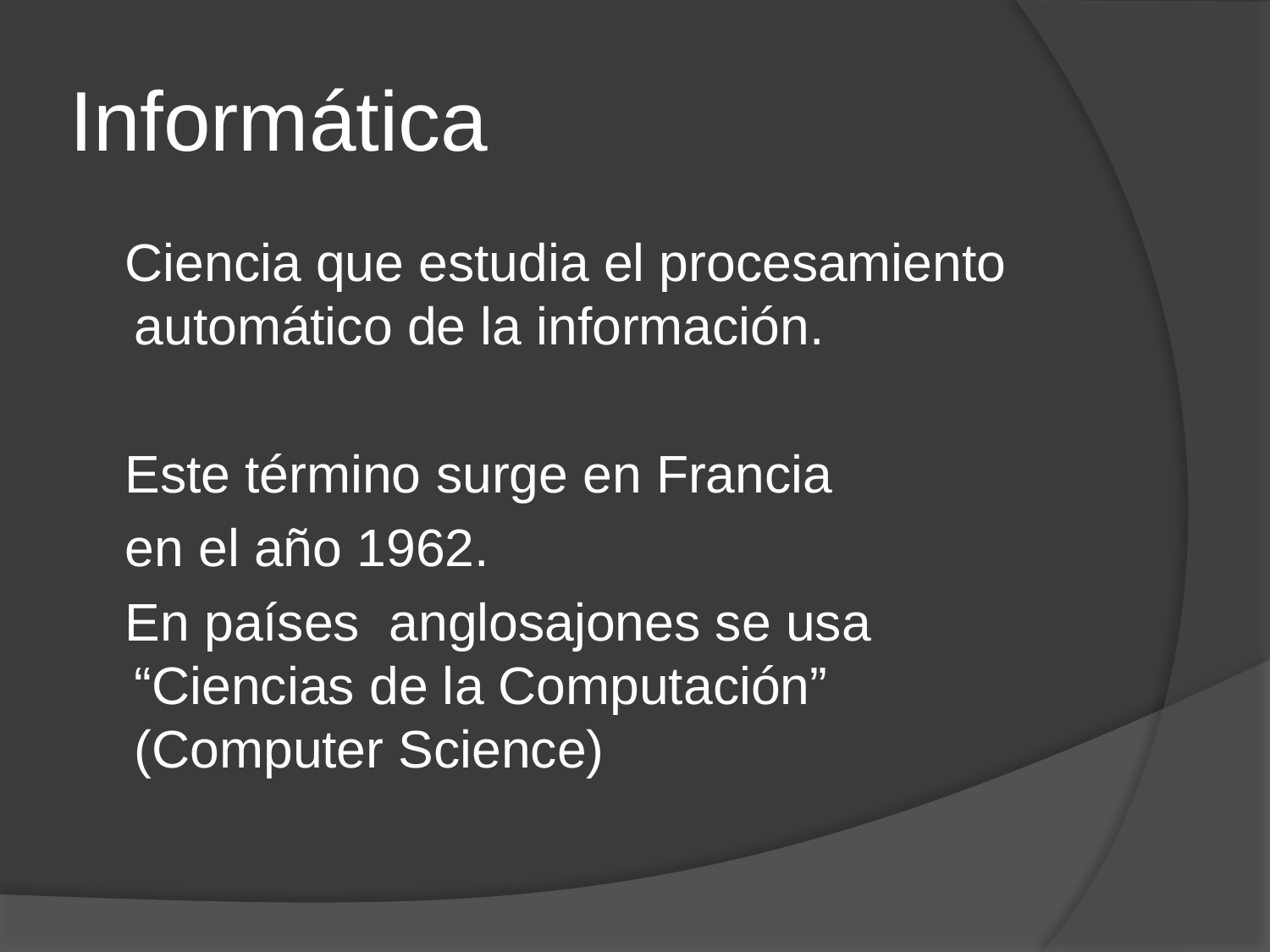

# Informática
   Ciencia que estudia el procesamiento automático de la información.

   Este término surge en Francia
   en el año 1962.
   En países  anglosajones se usa  “Ciencias de la Computación”   (Computer Science)